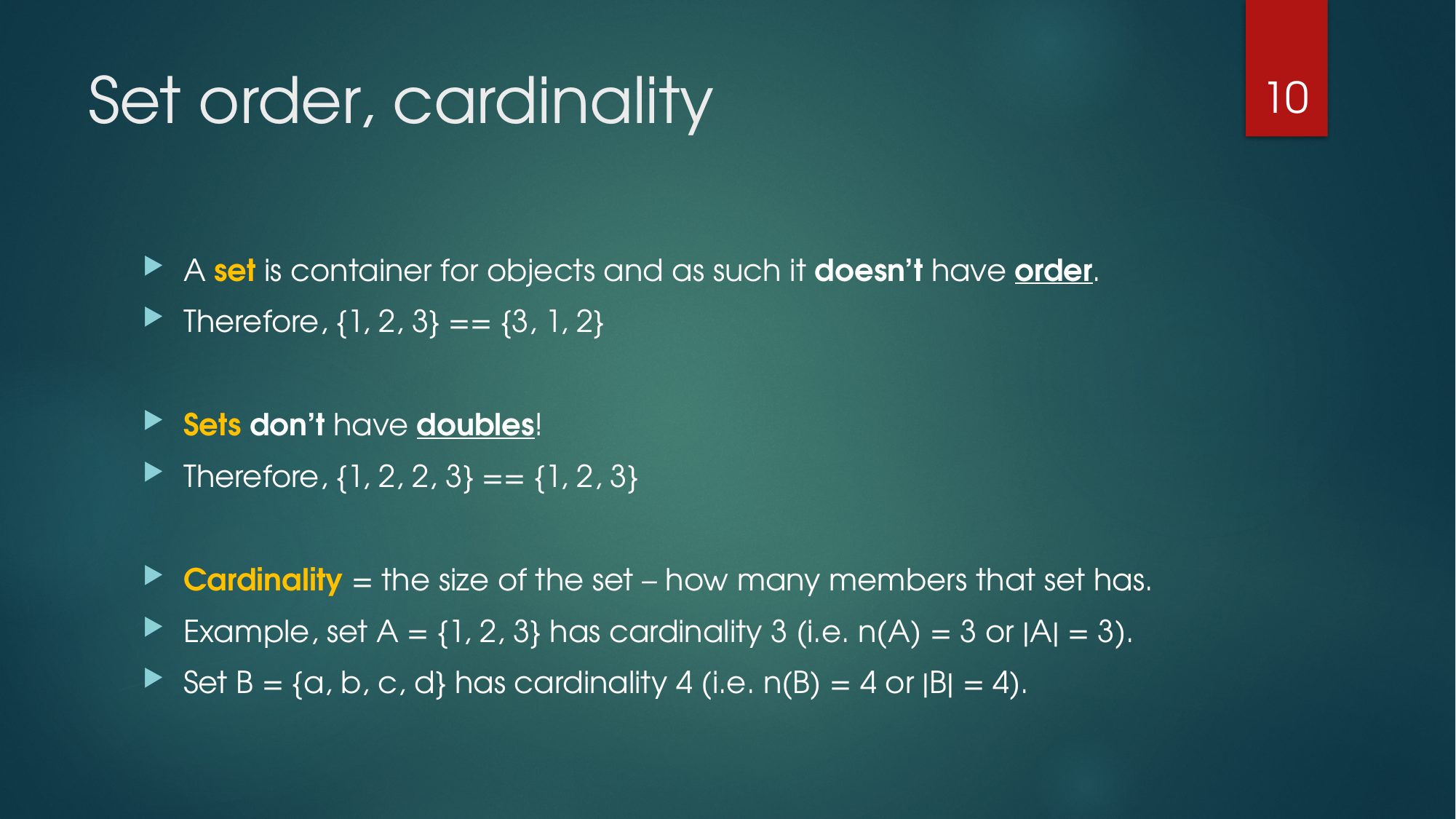

10
# Set order, cardinality
A set is container for objects and as such it doesn’t have order.
Therefore, {1, 2, 3} == {3, 1, 2}

Sets don’t have doubles!
Therefore, {1, 2, 2, 3} == {1, 2, 3}

Cardinality = the size of the set – how many members that set has.
Example, set A = {1, 2, 3} has cardinality 3 (i.e. n(A) = 3 or |A| = 3).
Set B = {a, b, c, d} has cardinality 4 (i.e. n(B) = 4 or |B| = 4).